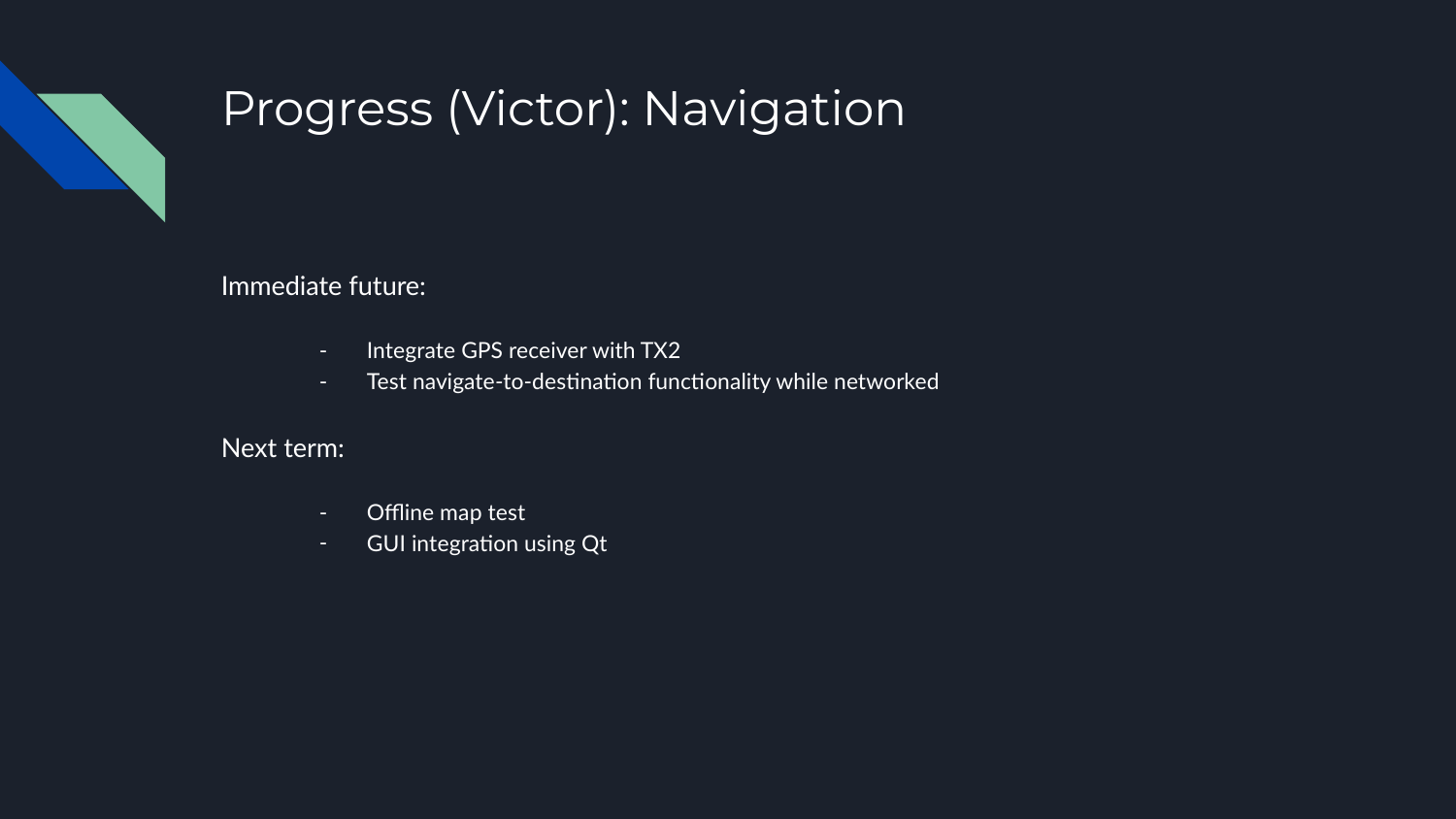

# Progress (Victor): Navigation
Immediate future:
Integrate GPS receiver with TX2
Test navigate-to-destination functionality while networked
Next term:
Offline map test
GUI integration using Qt